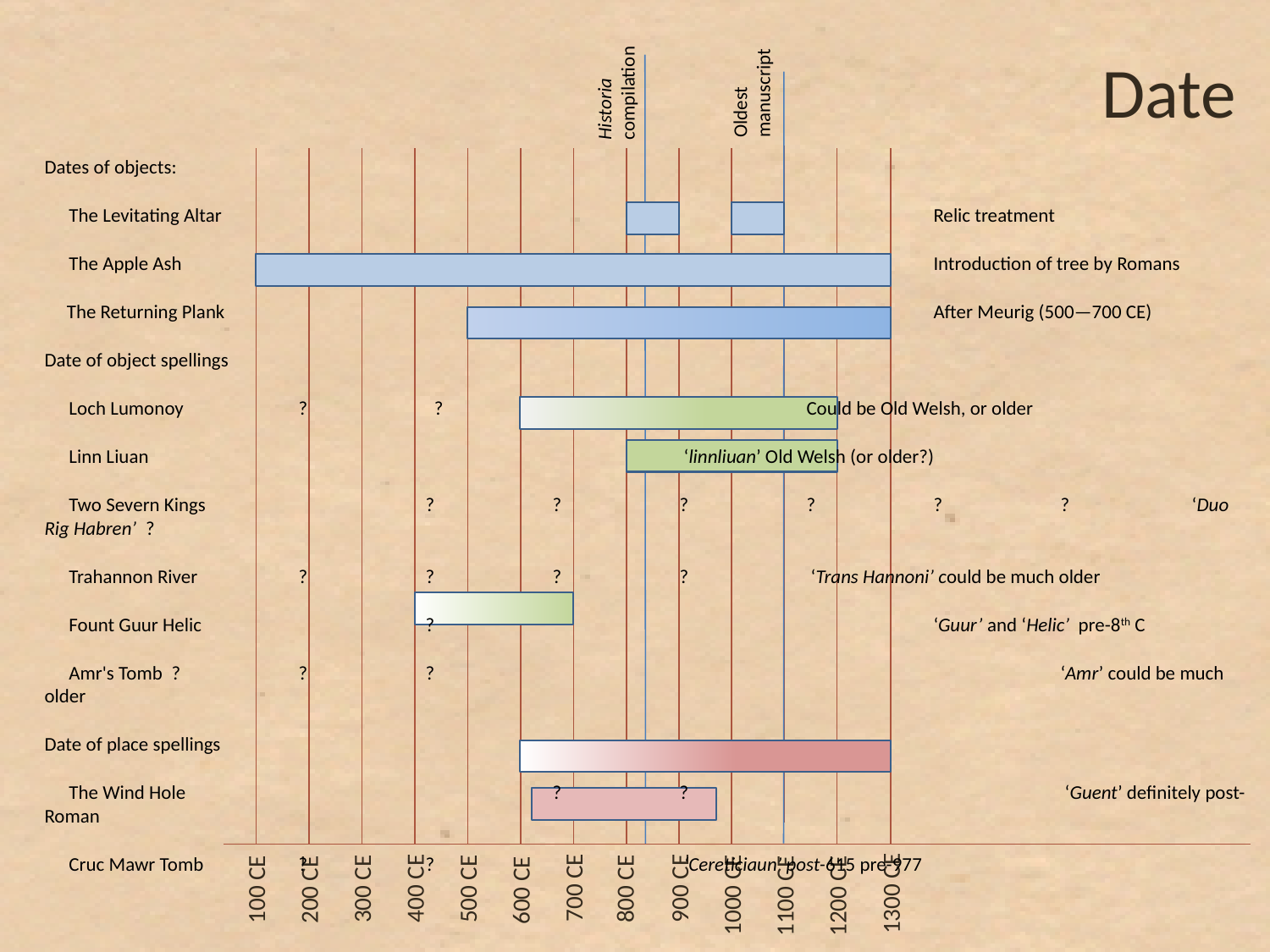

# Date
Historia
compilation
Oldest
manuscript
Dates of objects:
The Levitating Altar						Relic treatment
The Apple Ash						Introduction of tree by Romans
     The Returning Plank						After Meurig (500—700 CE)
Date of object spellings
Loch Lumonoy	?	  ?			Could be Old Welsh, or older
Linn Liuan					 ‘linnliuan’ Old Welsh (or older?)
Two Severn Kings	 	?	?	?	?	?	?	 ‘Duo Rig Habren’  ?
Trahannon River	?	?	?	?	 ‘Trans Hannoni’ could be much older
Fount Guur Helic		?				‘Guur’ and ‘Helic’  pre-8th C
Amr's Tomb 	?	?	?					‘Amr’ could be much older
Date of place spellings
The Wind Hole			?	?			 ‘Guent’ definitely post-Roman
Cruc Mawr Tomb	?	?		 ‘Cereticiaun’ post-615 pre-977

700 CE
400 CE
900 CE
800 CE
300 CE
500 CE
100 CE
200 CE
600 CE
1300 CE
1000 CE
1200 CE
1100 CE